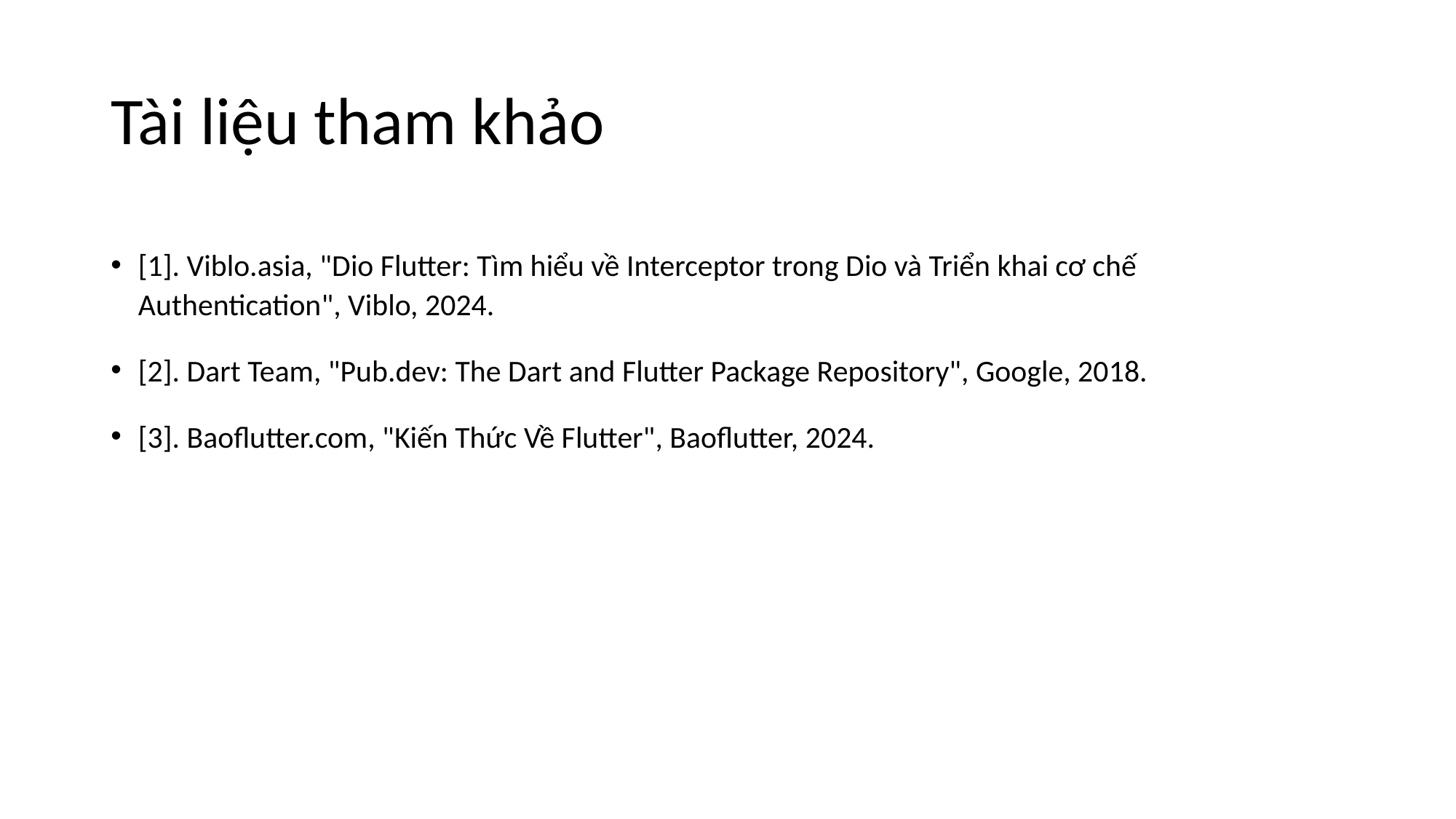

# Tài liệu tham khảo

[1]. Viblo.asia, "Dio Flutter: Tìm hiểu về Interceptor trong Dio và Triển khai cơ chế Authentication", Viblo, 2024.
[2]. Dart Team, "Pub.dev: The Dart and Flutter Package Repository", Google, 2018.
[3]. Baoflutter.com, "Kiến Thức Về Flutter", Baoflutter, 2024.